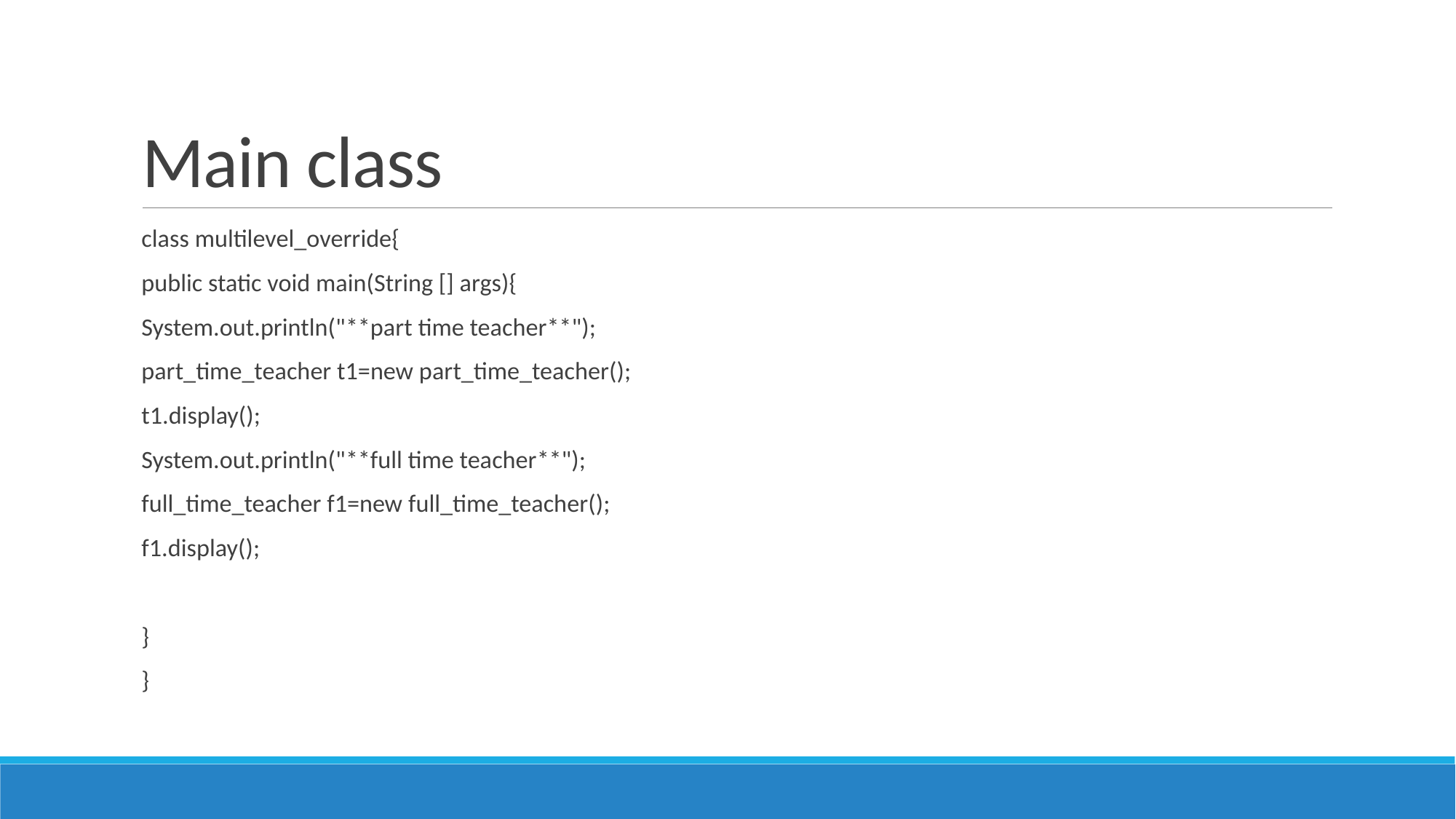

# Main class
class multilevel_override{
public static void main(String [] args){
System.out.println("**part time teacher**");
part_time_teacher t1=new part_time_teacher();
t1.display();
System.out.println("**full time teacher**");
full_time_teacher f1=new full_time_teacher();
f1.display();

}
}